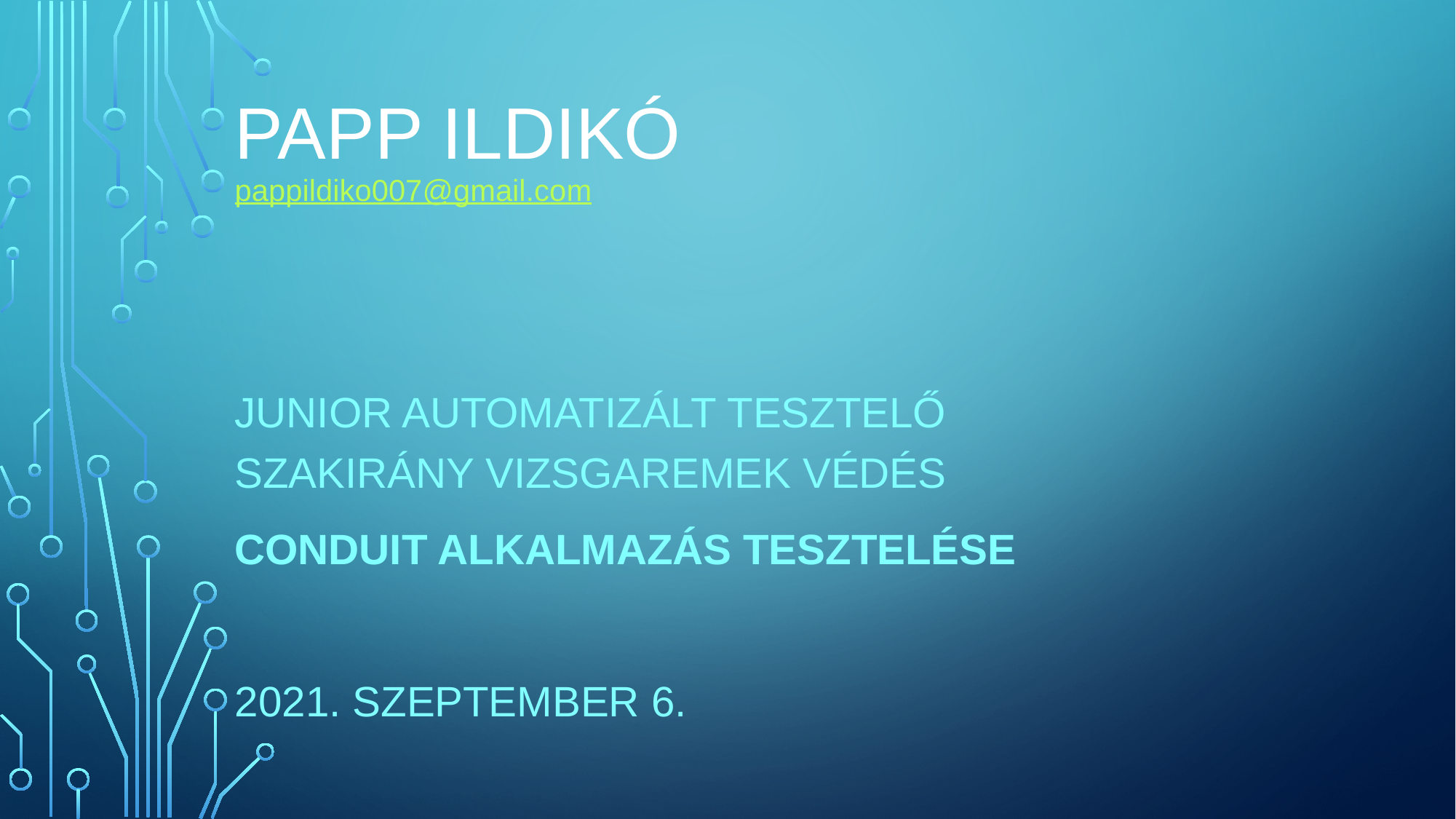

# Papp Ildikó pappildiko007@gmail.com
Junior automatizált tesztelő szakirány Vizsgaremek védés
Conduit alkalmazás tesztelése

2021. szeptember 6.